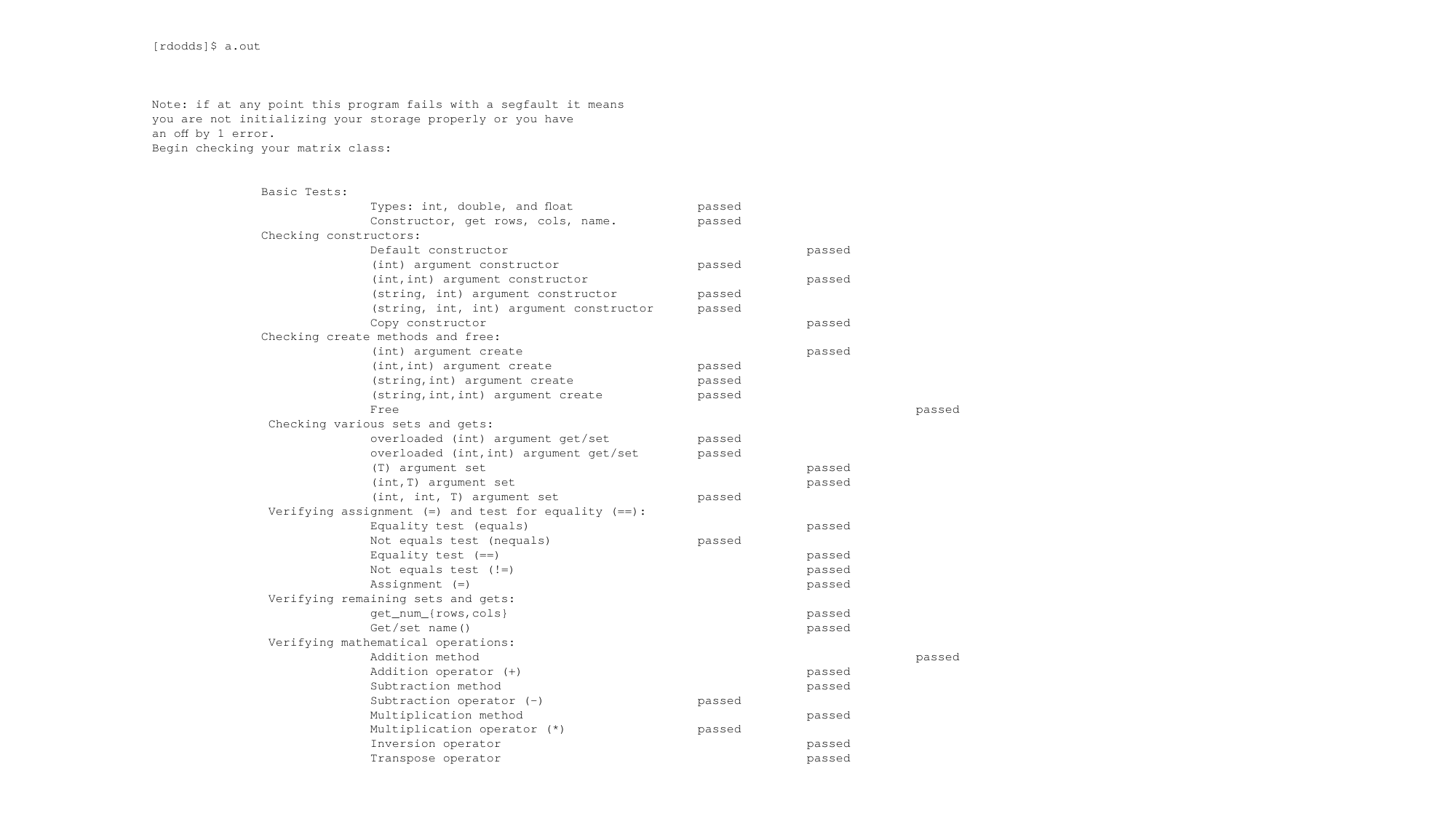

[rdodds]$ a.out

Note: if at any point this program fails with a segfault it means
you are not initializing your storage properly or you have
an off by 1 error.
Begin checking your matrix class:

	Basic Tests:
		Types: int, double, and float		passed
		Constructor, get rows, cols, name.	passed
	Checking constructors:
		Default constructor			passed
		(int) argument constructor		passed
		(int,int) argument constructor		passed
		(string, int) argument constructor	passed
		(string, int, int) argument constructor	passed
		Copy constructor			passed
	Checking create methods and free:
		(int) argument create			passed
		(int,int) argument create		passed
		(string,int) argument create		passed
		(string,int,int) argument create	passed
		Free					passed
	 Checking various sets and gets:
		overloaded (int) argument get/set	passed
		overloaded (int,int) argument get/set	passed
		(T) argument set			passed
		(int,T) argument set			passed
		(int, int, T) argument set		passed
	 Verifying assignment (=) and test for equality (==):
		Equality test (equals)			passed
		Not equals test (nequals)		passed
		Equality test (==)			passed
		Not equals test (!=)			passed
		Assignment (=)				passed
	 Verifying remaining sets and gets:
		get_num_{rows,cols}			passed
		Get/set name()				passed
	 Verifying mathematical operations:
		Addition method				passed
		Addition operator (+)			passed
		Subtraction method			passed
		Subtraction operator (-)		passed
		Multiplication method			passed
		Multiplication operator (*)		passed
		Inversion operator			passed
		Transpose operator			passed